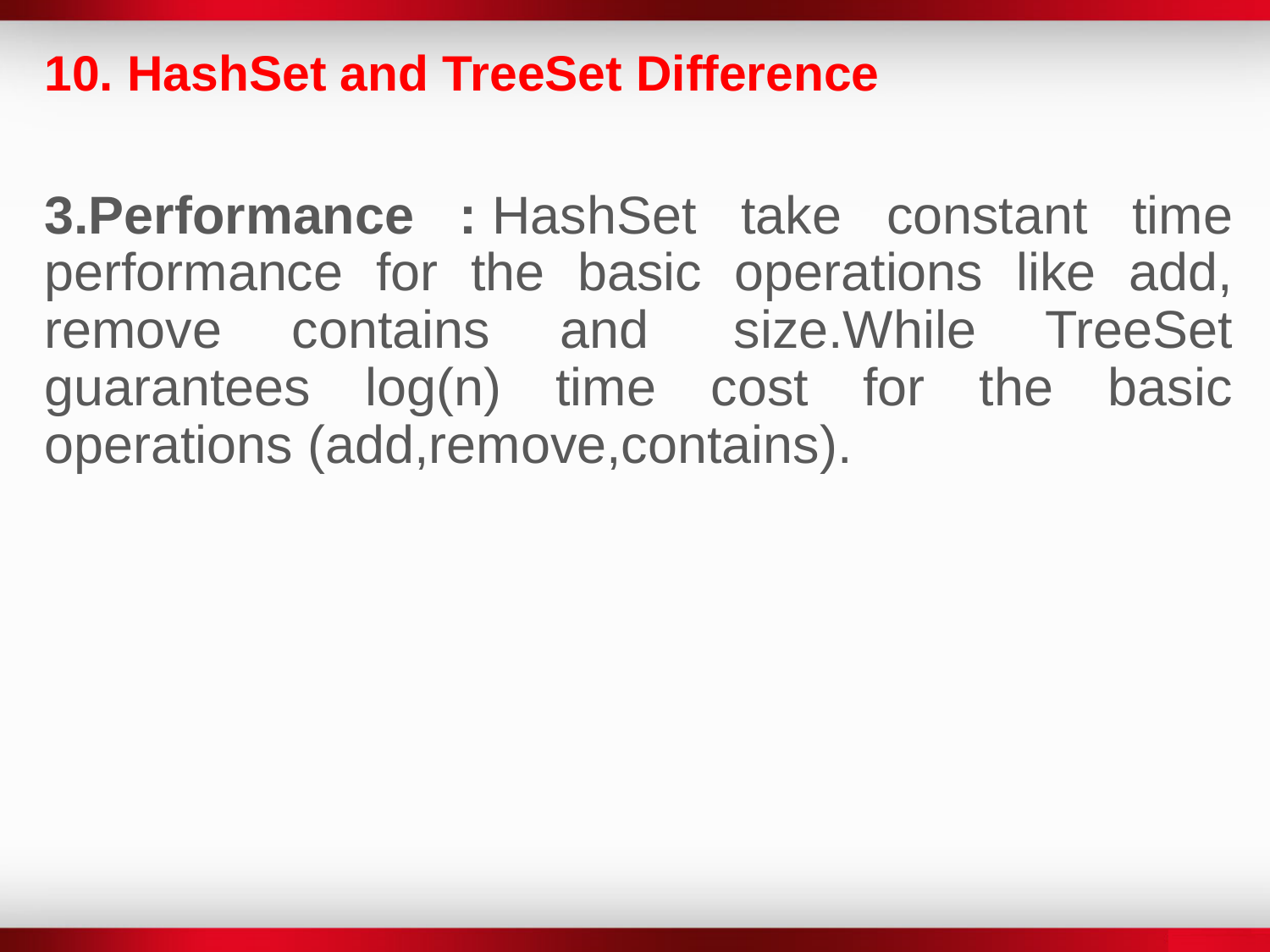

10. HashSet and TreeSet Difference

3.Performance : HashSet take constant time performance for the basic operations like add, remove contains and  size.While TreeSet guarantees log(n) time cost for the basic operations (add,remove,contains).